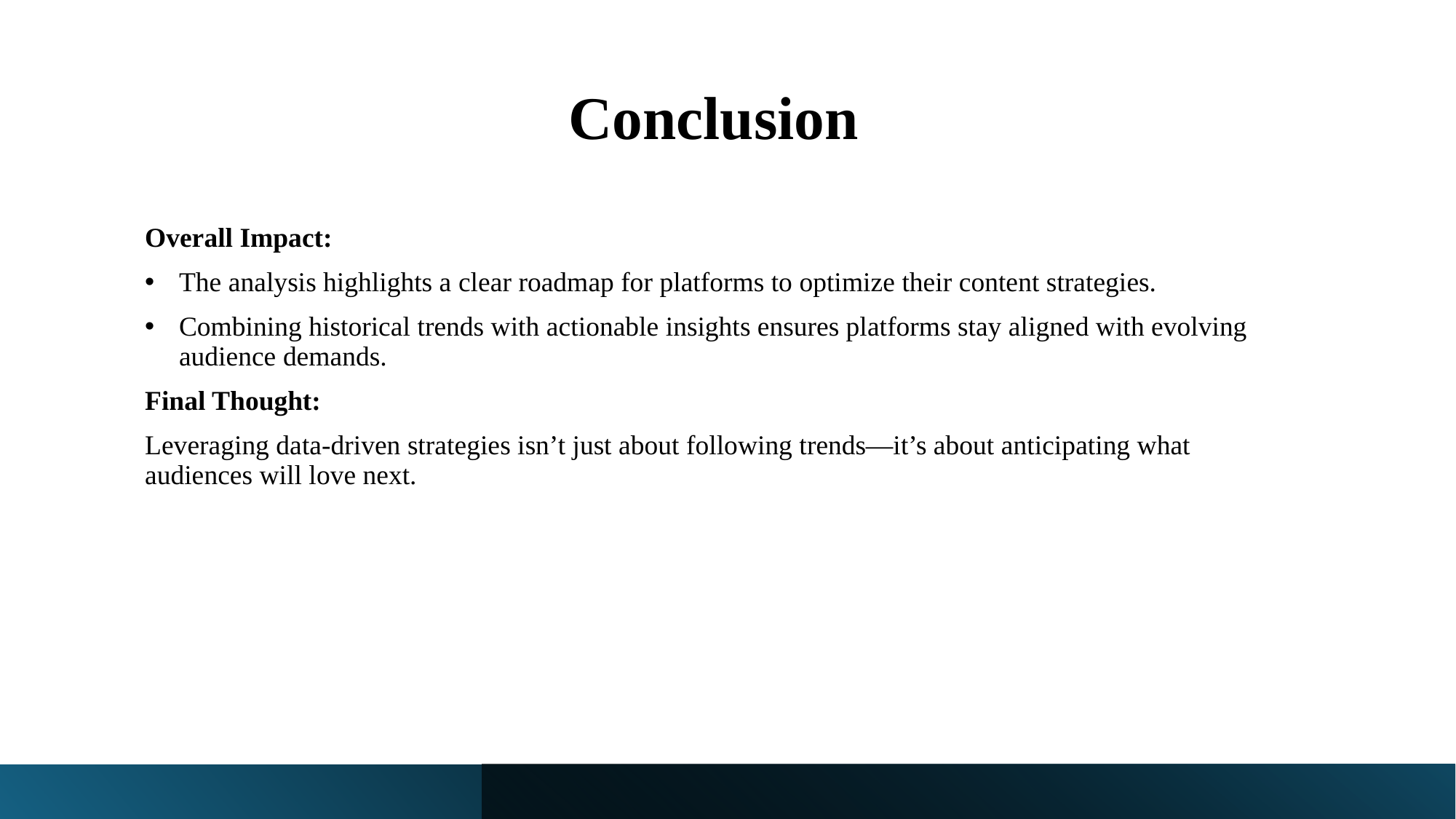

# Conclusion
Overall Impact:
The analysis highlights a clear roadmap for platforms to optimize their content strategies.
Combining historical trends with actionable insights ensures platforms stay aligned with evolving audience demands.
Final Thought:
Leveraging data-driven strategies isn’t just about following trends—it’s about anticipating what audiences will love next.